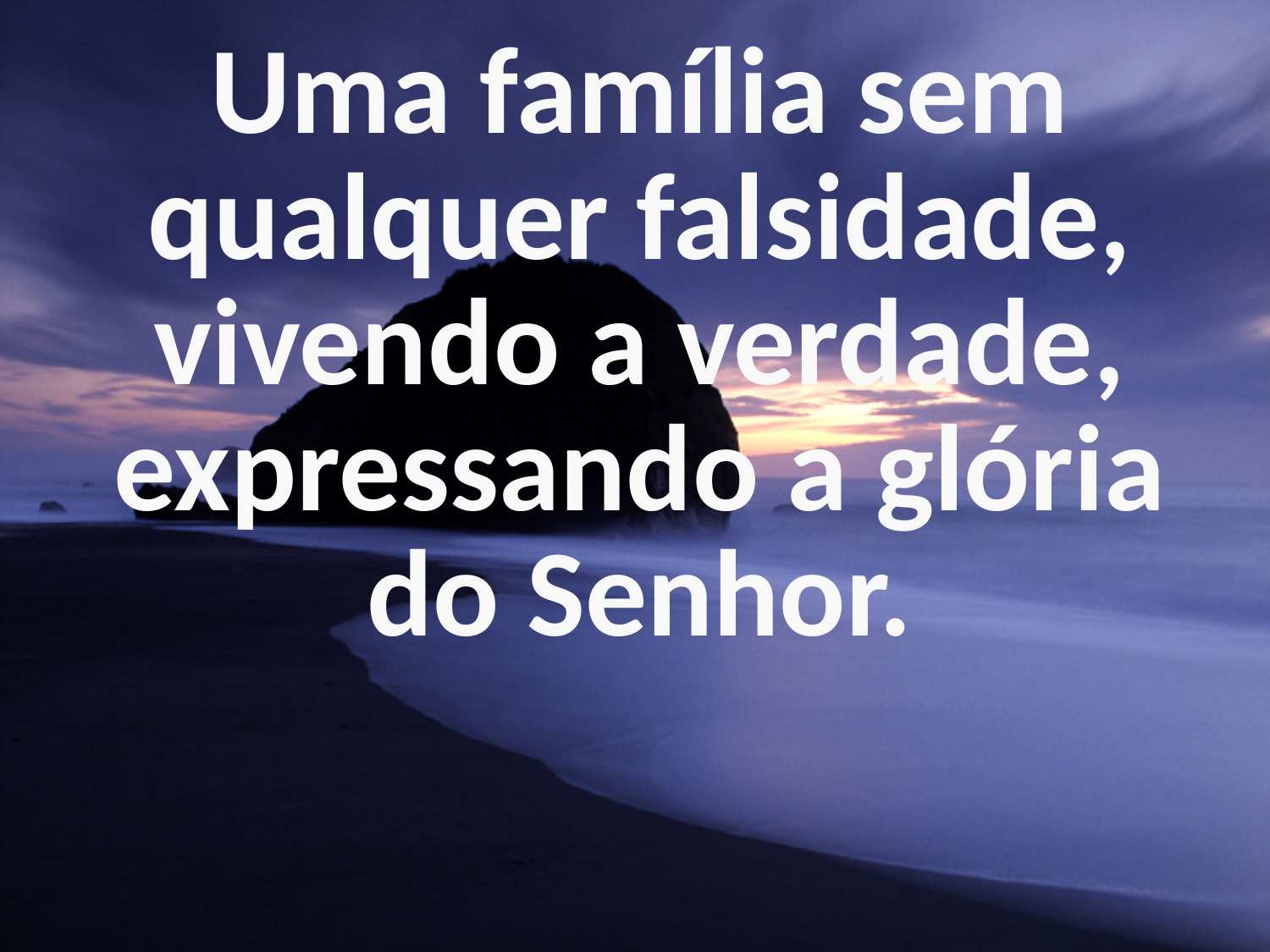

Uma família sem qualquer falsidade, vivendo a verdade, expressando a glória do Senhor.